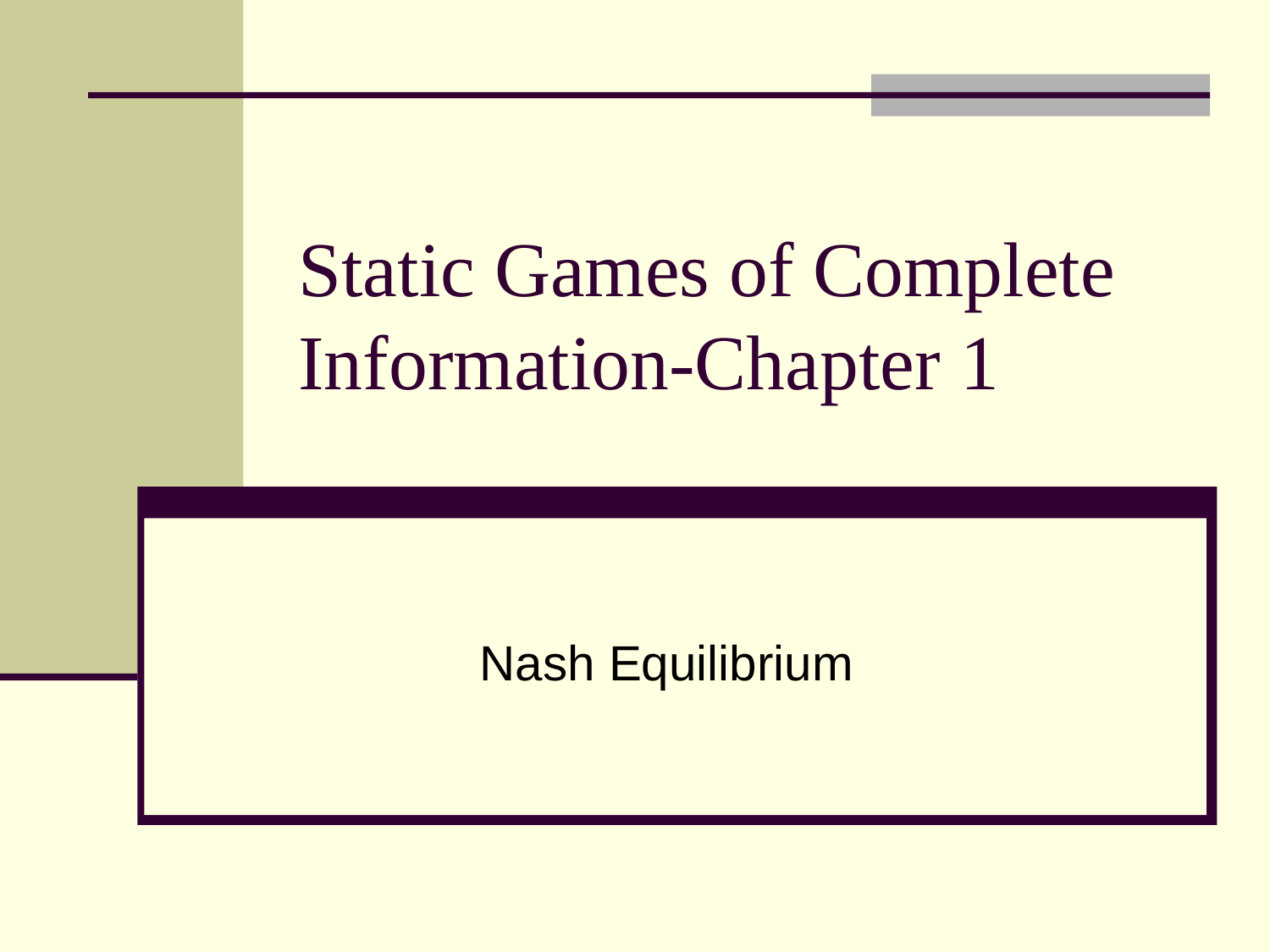

# Static Games of Complete Information-Chapter 1
Nash Equilibrium